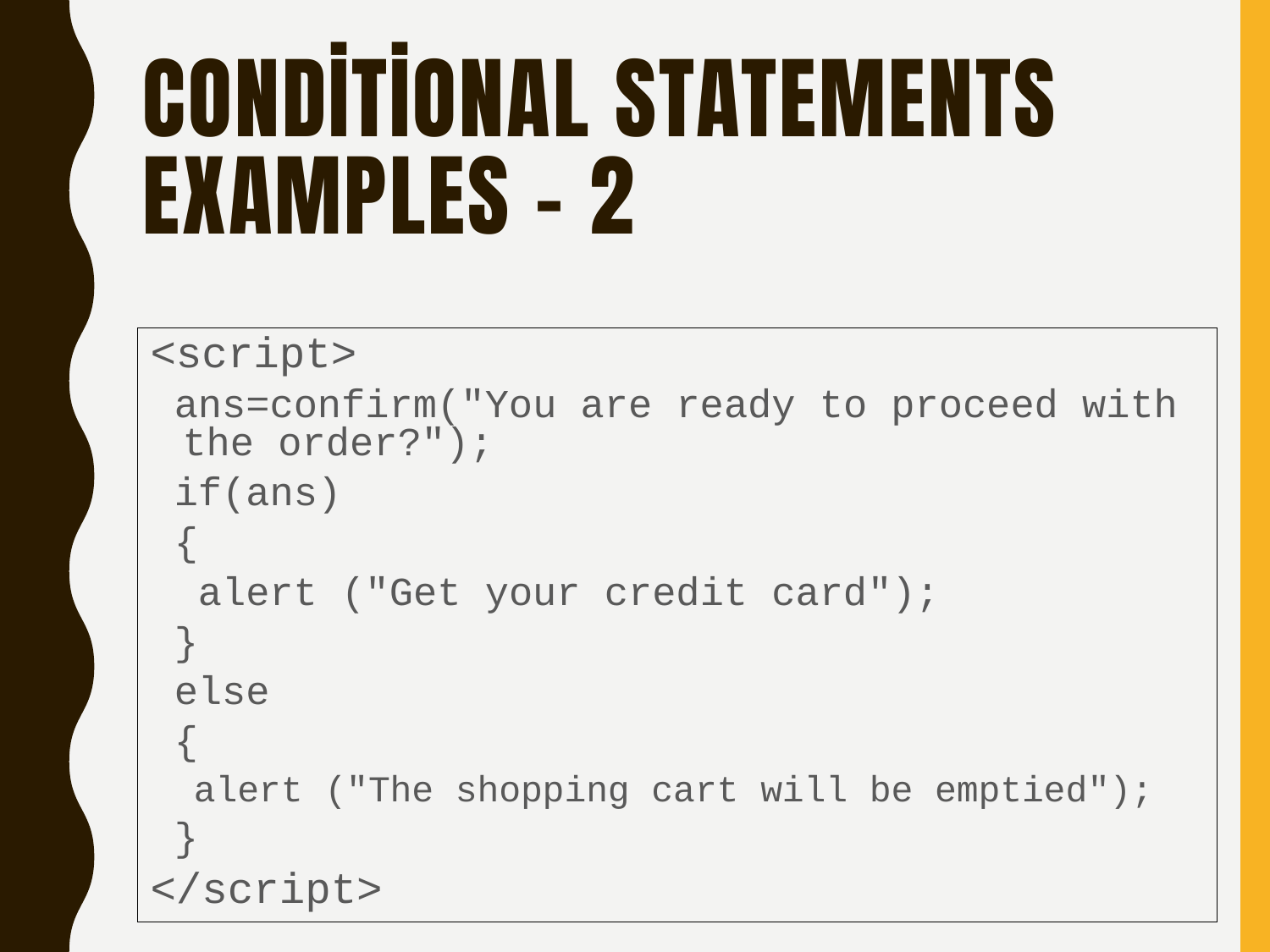

# Conditional Statements Examples - 2
<script>
 ans=confirm("You are ready to proceed with the order?");
 if(ans)
 {
  alert ("Get your credit card");
 }
 else
 {
  alert ("The shopping cart will be emptied");
 }
</script>